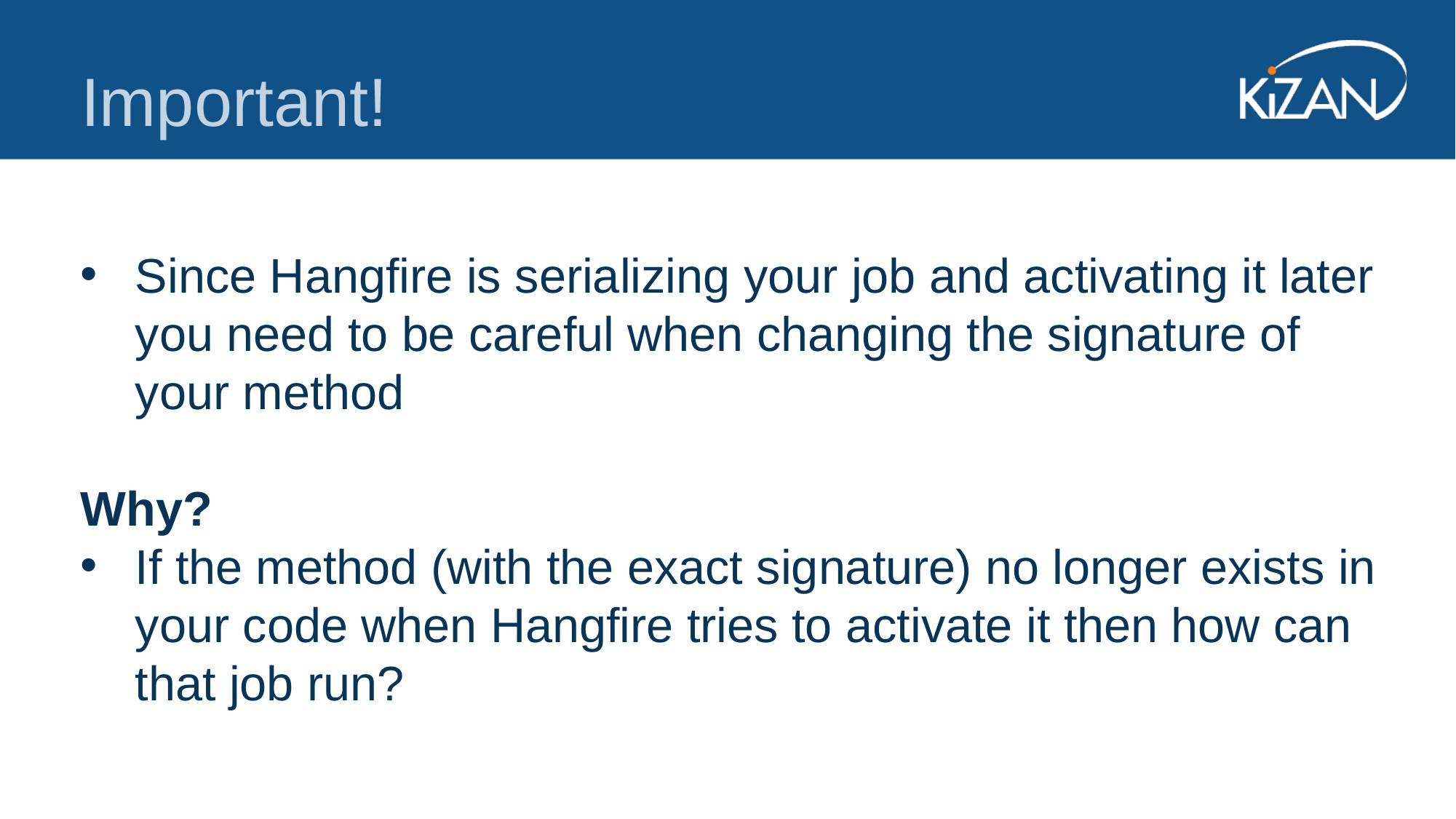

Important!
Since Hangfire is serializing your job and activating it later you need to be careful when changing the signature of your method

Why?
If the method (with the exact signature) no longer exists in your code when Hangfire tries to activate it then how can that job run?